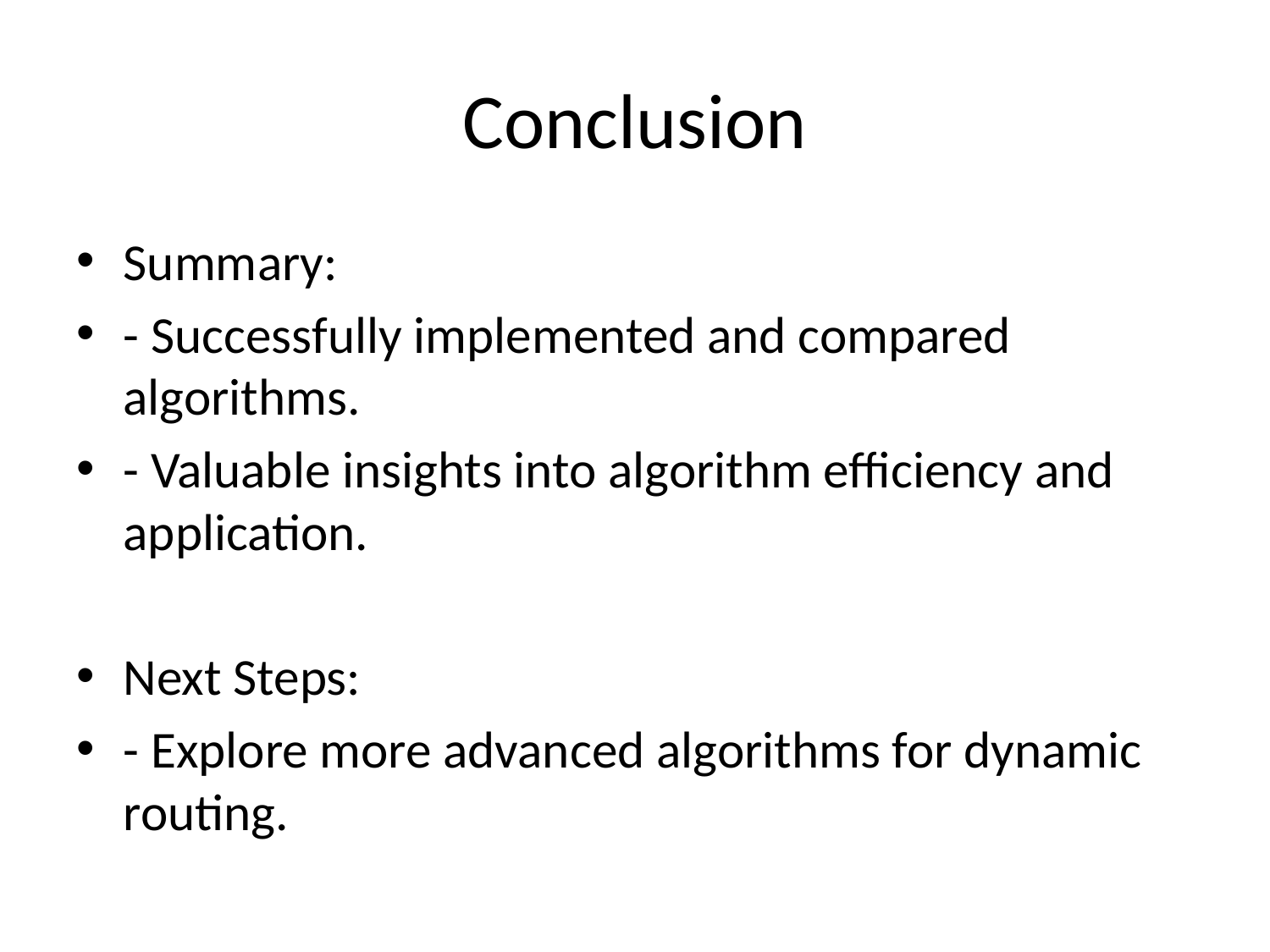

# Conclusion
Summary:
- Successfully implemented and compared algorithms.
- Valuable insights into algorithm efficiency and application.

Next Steps:
- Explore more advanced algorithms for dynamic routing.